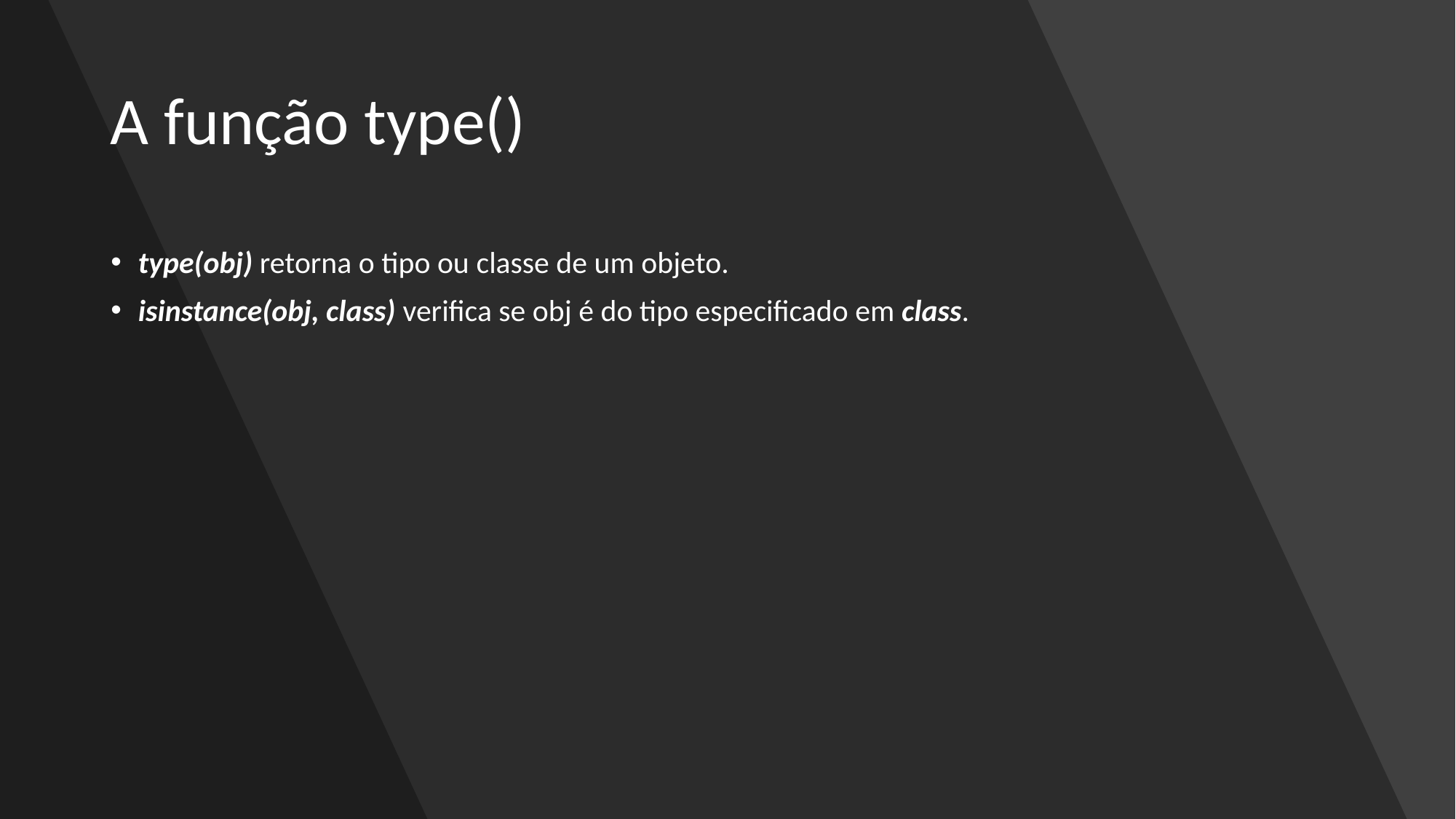

# A função type()
type(obj) retorna o tipo ou classe de um objeto.
isinstance(obj, class) verifica se obj é do tipo especificado em class.